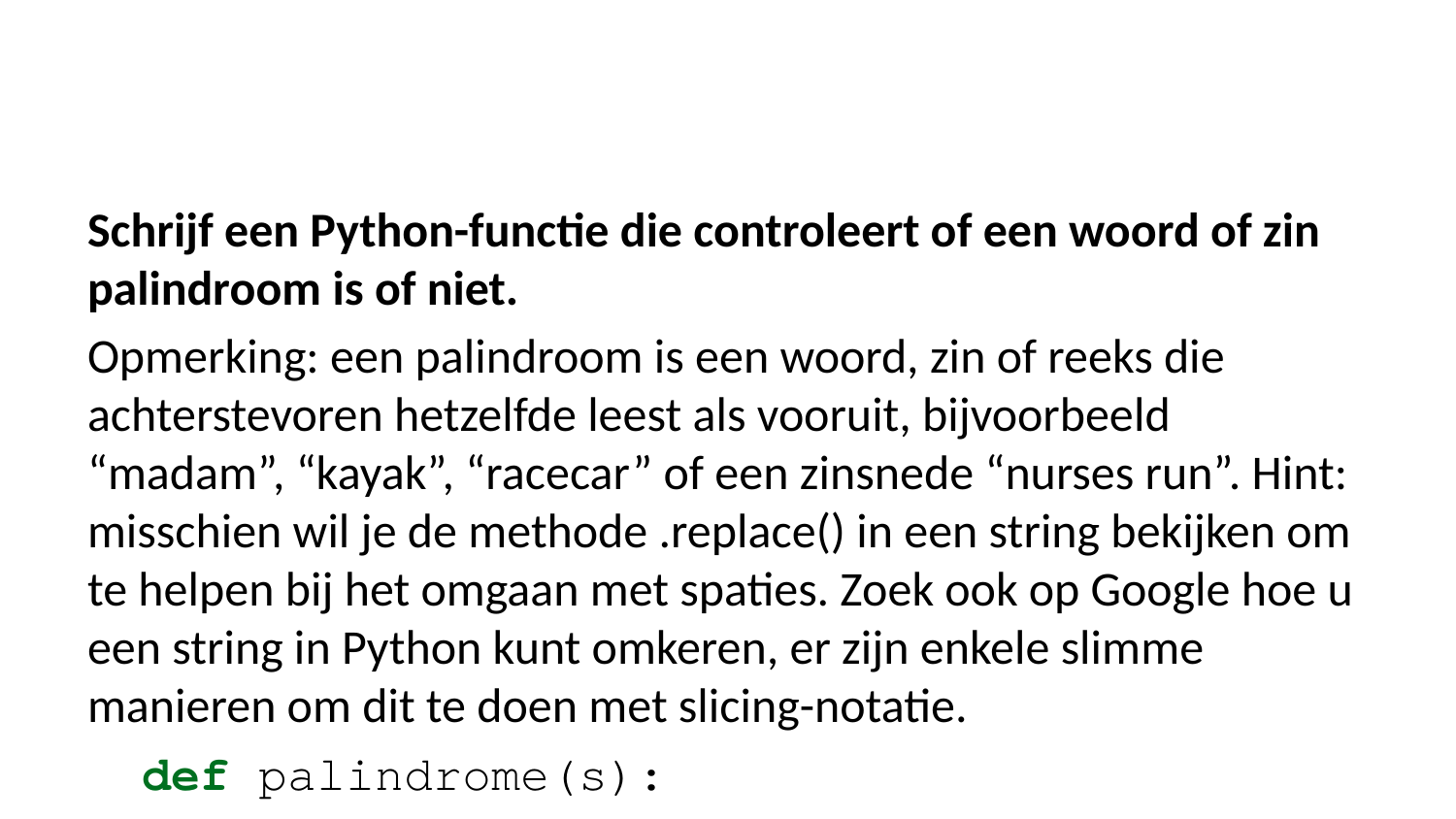

Schrijf een Python-functie die controleert of een woord of zin palindroom is of niet.
Opmerking: een palindroom is een woord, zin of reeks die achterstevoren hetzelfde leest als vooruit, bijvoorbeeld “madam”, “kayak”, “racecar” of een zinsnede “nurses run”. Hint: misschien wil je de methode .replace() in een string bekijken om te helpen bij het omgaan met spaties. Zoek ook op Google hoe u een string in Python kunt omkeren, er zijn enkele slimme manieren om dit te doen met slicing-notatie.
def palindrome(s):
    s = s.replace(' ','') # This replaces all spaces ' ' with no space ''. (Fixes issues with strings that have spaces)
    return s == s[::-1]   # Check through slicing
palindrome('nurses run')
True
palindrome('abcba')
True